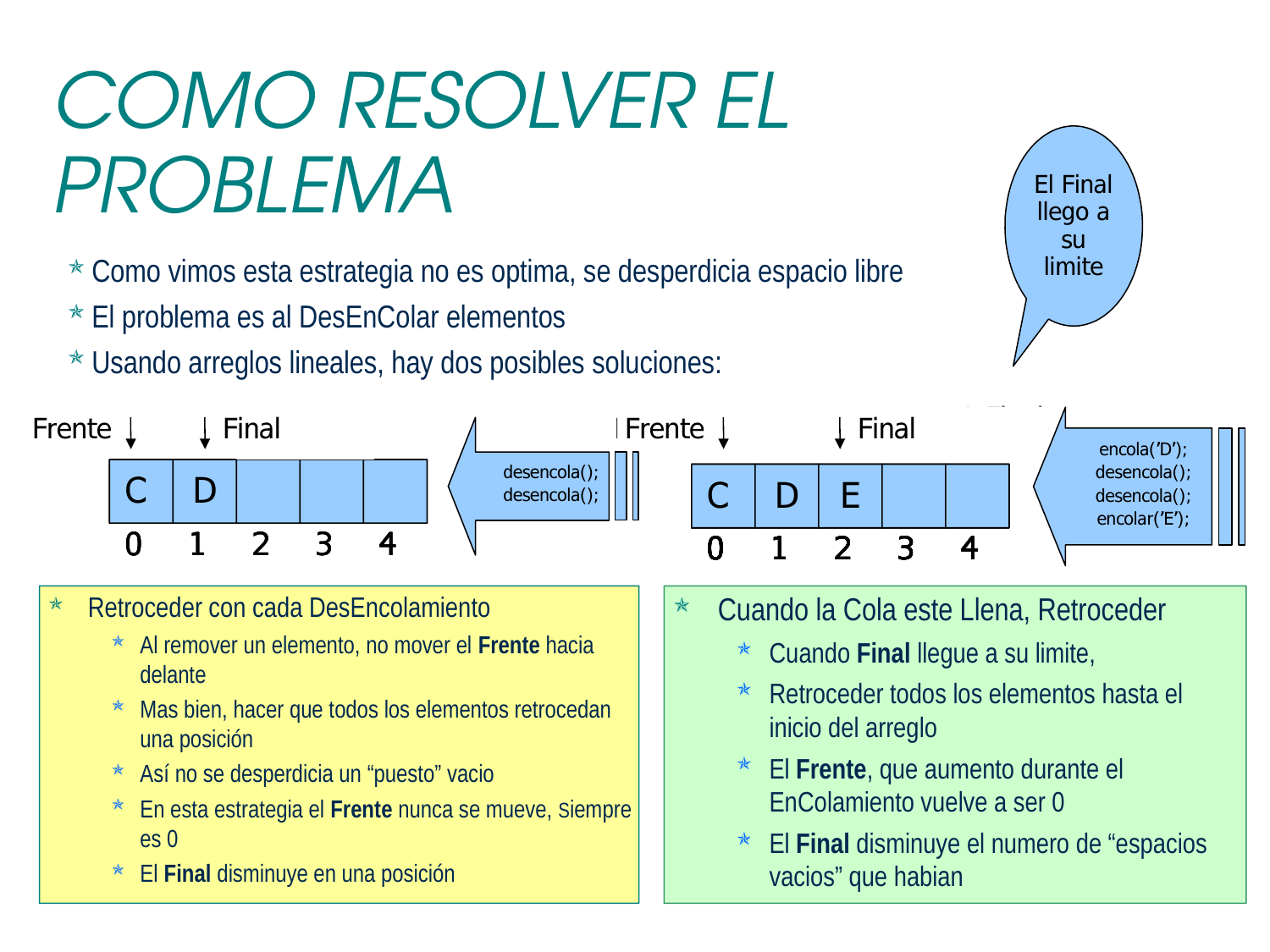

COMO RESOLVER EL PROBLEMA

El Final llego a su limite
Como vimos esta estrategia no es optima, se desperdicia espacio libre
El problema es al DesEnColar elementos
Usando arreglos lineales, hay dos posibles soluciones:

Final

Frente

Final

Frente

Final

Final

Final

Frente

Frente

Frente

Final

encola(’D’);
desencola();
desencola();
encolar(’E’);

Final

desencola();
desencola();

A
0

B
1

C
2

D
3

4

B
0

C
1

D
2

3

4

C
0

D
1

2

3

4

A
0

B
1

C
2

3

4

A
0

B
1

C
2

D
3

4

0

B
1

C
2

D
3

4

0

1

C
2

D
3

4

0

1

C
2

D
3

E
4

C
0

D
1

E
2

3

4

Retroceder con cada DesEncolamiento
Al remover un elemento, no mover el Frente hacia delante
Mas bien, hacer que todos los elementos retrocedan una posición
Así no se desperdicia un “puesto” vacio
En esta estrategia el Frente nunca se mueve, Siempre es 0
El Final disminuye en una posición

Cuando la Cola este Llena, Retroceder
Cuando Final llegue a su limite,
Retroceder todos los elementos hasta el inicio del arreglo
El Frente, que aumento durante el EnColamiento vuelve a ser 0
El Final disminuye el numero de “espacios vacios” que habian